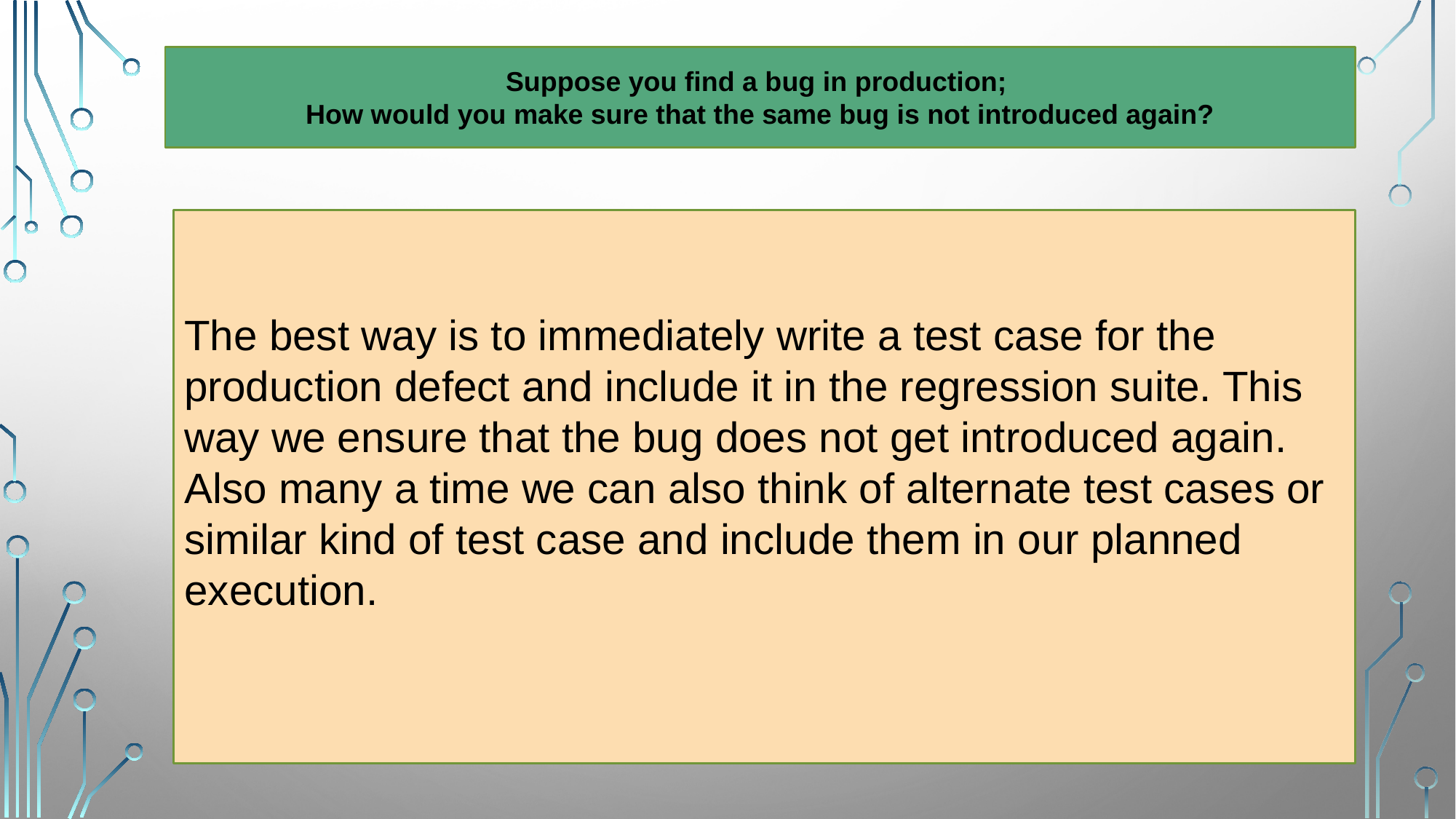

Suppose you find a bug in production;
How would you make sure that the same bug is not introduced again?
The best way is to immediately write a test case for the production defect and include it in the regression suite. This way we ensure that the bug does not get introduced again.
Also many a time we can also think of alternate test cases or similar kind of test case and include them in our planned execution.